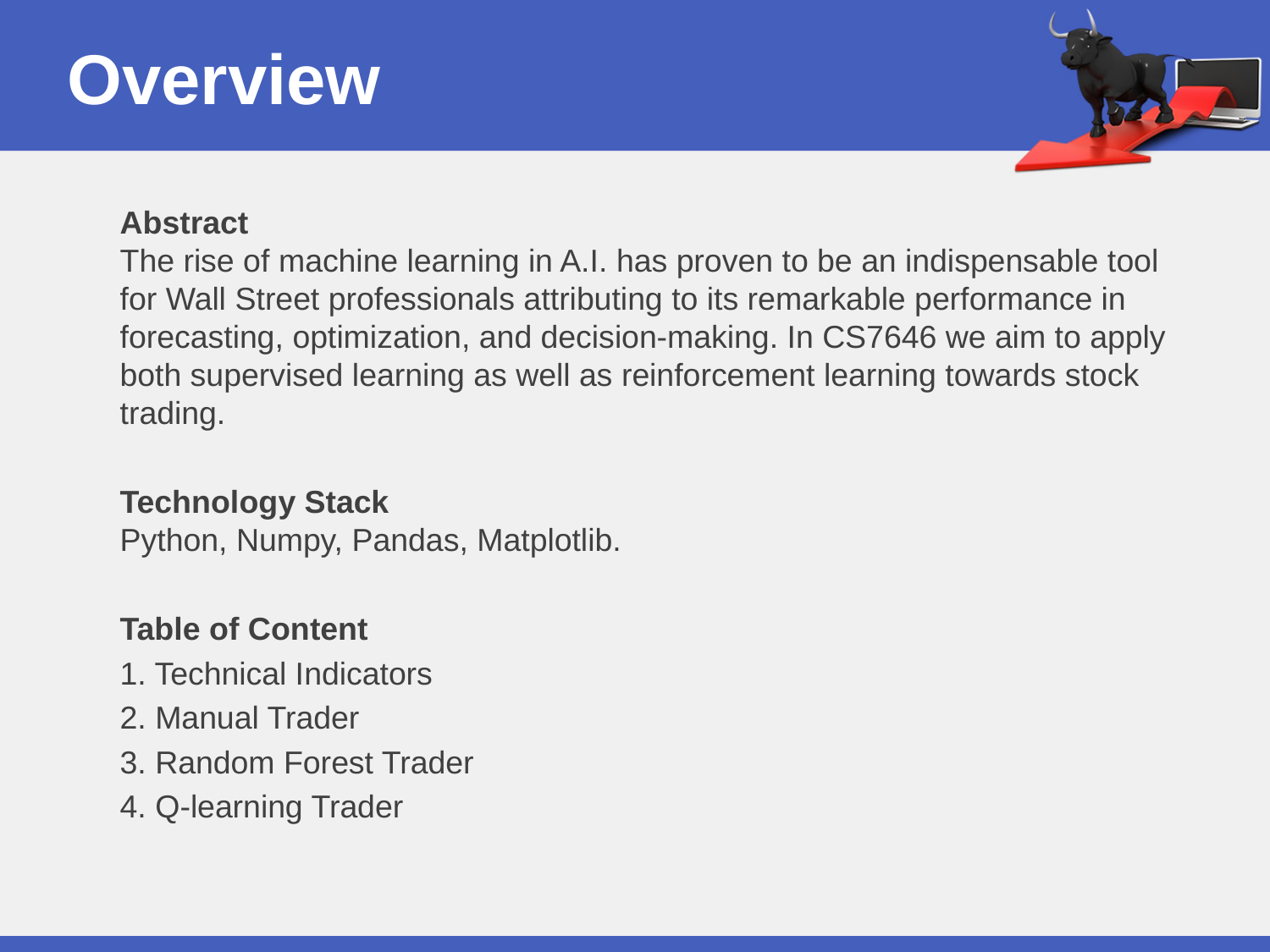

# Overview
Abstract
The rise of machine learning in A.I. has proven to be an indispensable tool for Wall Street professionals attributing to its remarkable performance in forecasting, optimization, and decision-making. In CS7646 we aim to apply both supervised learning as well as reinforcement learning towards stock trading.

Technology Stack
Python, Numpy, Pandas, Matplotlib.

Table of Content
1. Technical Indicators
2. Manual Trader
3. Random Forest Trader
4. Q-learning Trader